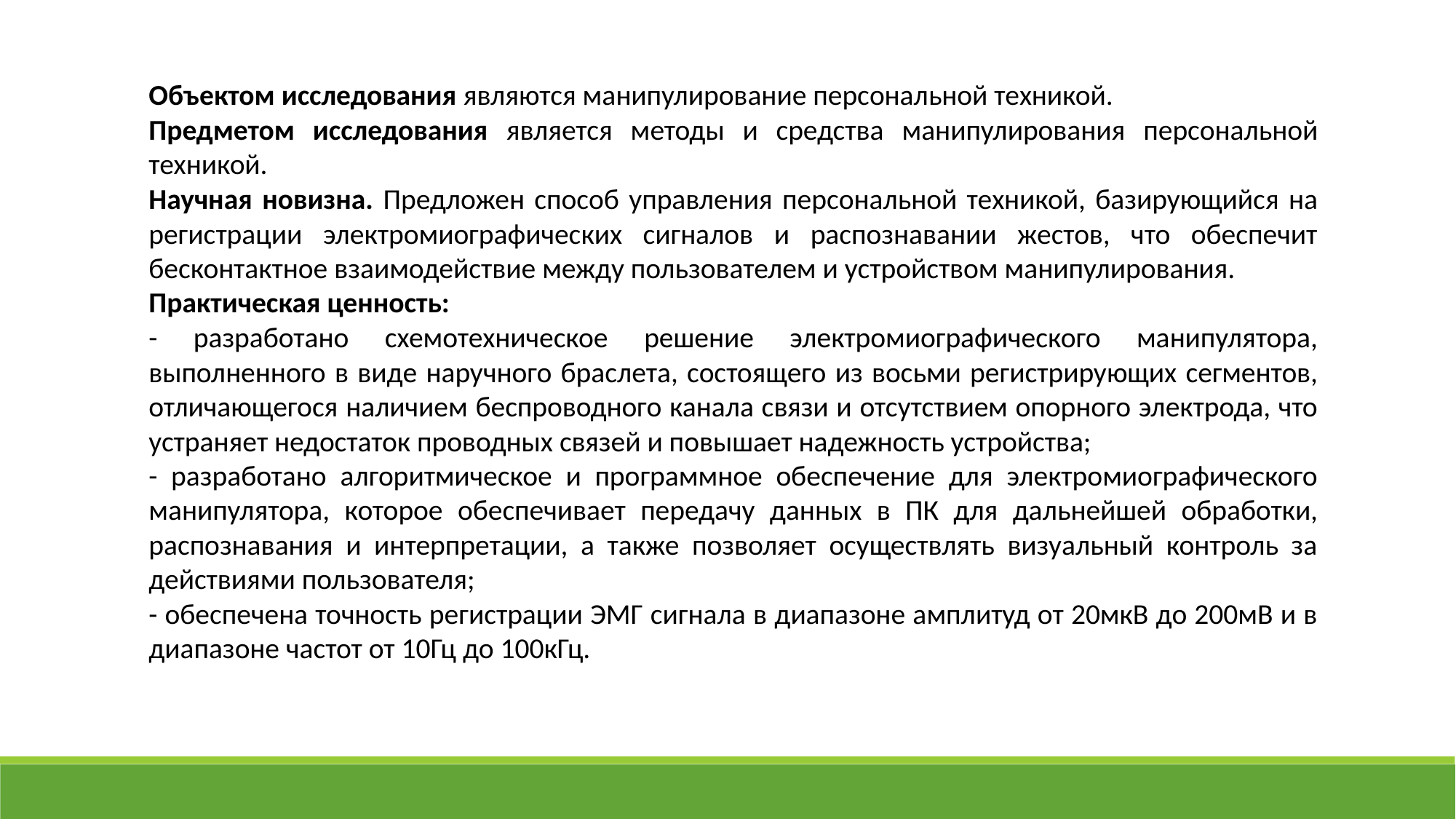

Объектом исследования являются манипулирование персональной техникой.
Предметом исследования является методы и средства манипулирования персональной техникой.
Научная новизна. Предложен способ управления персональной техникой, базирующийся на регистрации электромиографических сигналов и распознавании жестов, что обеспечит бесконтактное взаимодействие между пользователем и устройством манипулирования.
Практическая ценность:
- разработано схемотехническое решение электромиографического манипулятора, выполненного в виде наручного браслета, состоящего из восьми регистрирующих сегментов, отличающегося наличием беспроводного канала связи и отсутствием опорного электрода, что устраняет недостаток проводных связей и повышает надежность устройства;
- разработано алгоритмическое и программное обеспечение для электромиографического манипулятора, которое обеспечивает передачу данных в ПК для дальнейшей обработки, распознавания и интерпретации, а также позволяет осуществлять визуальный контроль за действиями пользователя;
- обеспечена точность регистрации ЭМГ сигнала в диапазоне амплитуд от 20мкВ до 200мВ и в диапазоне частот от 10Гц до 100кГц.